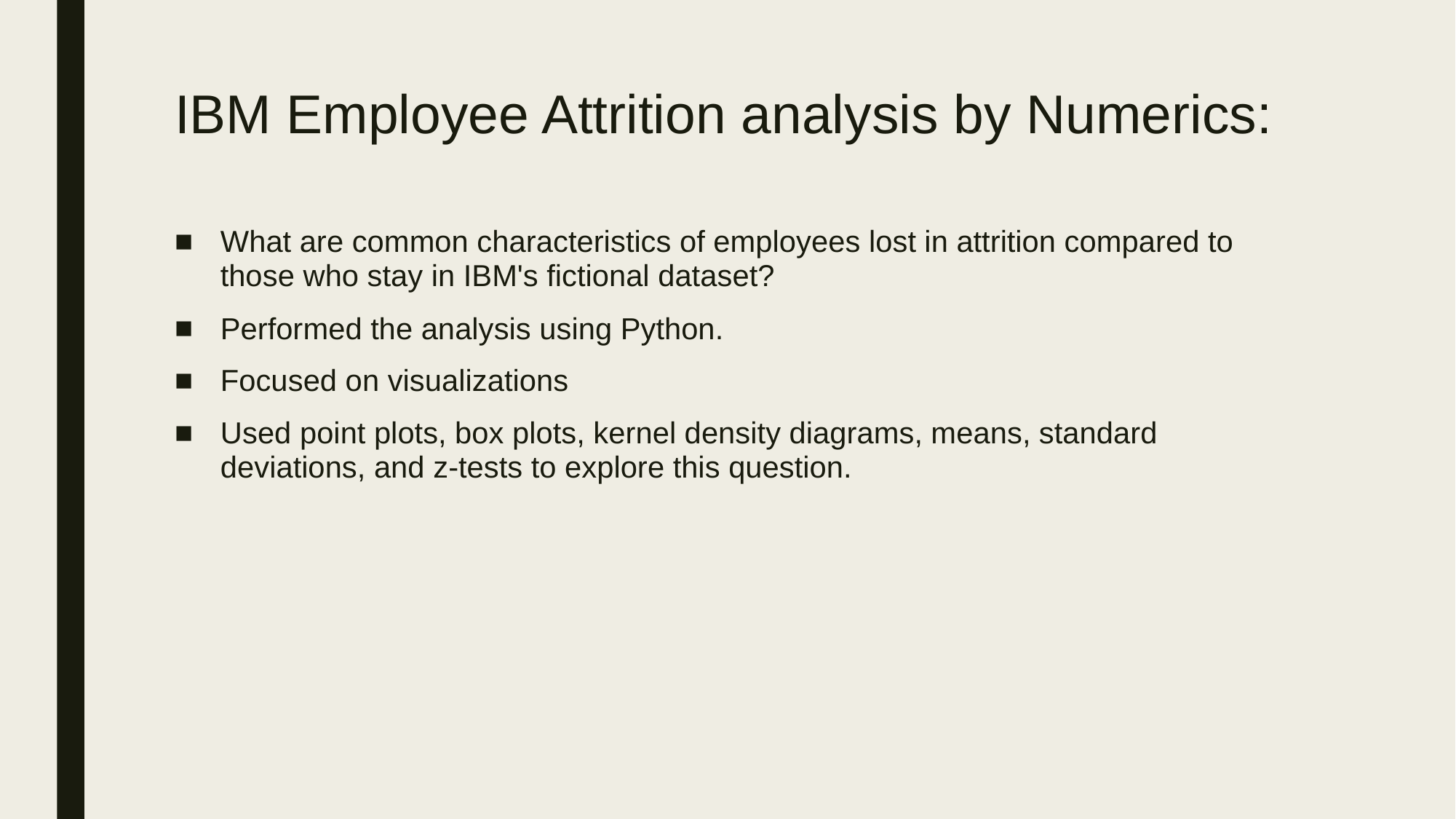

# IBM Employee Attrition analysis by Numerics:

What are common characteristics of employees lost in attrition compared to those who stay in IBM's fictional dataset?
Performed the analysis using Python.
Focused on visualizations
Used point plots, box plots, kernel density diagrams, means, standard deviations, and z-tests to explore this question.